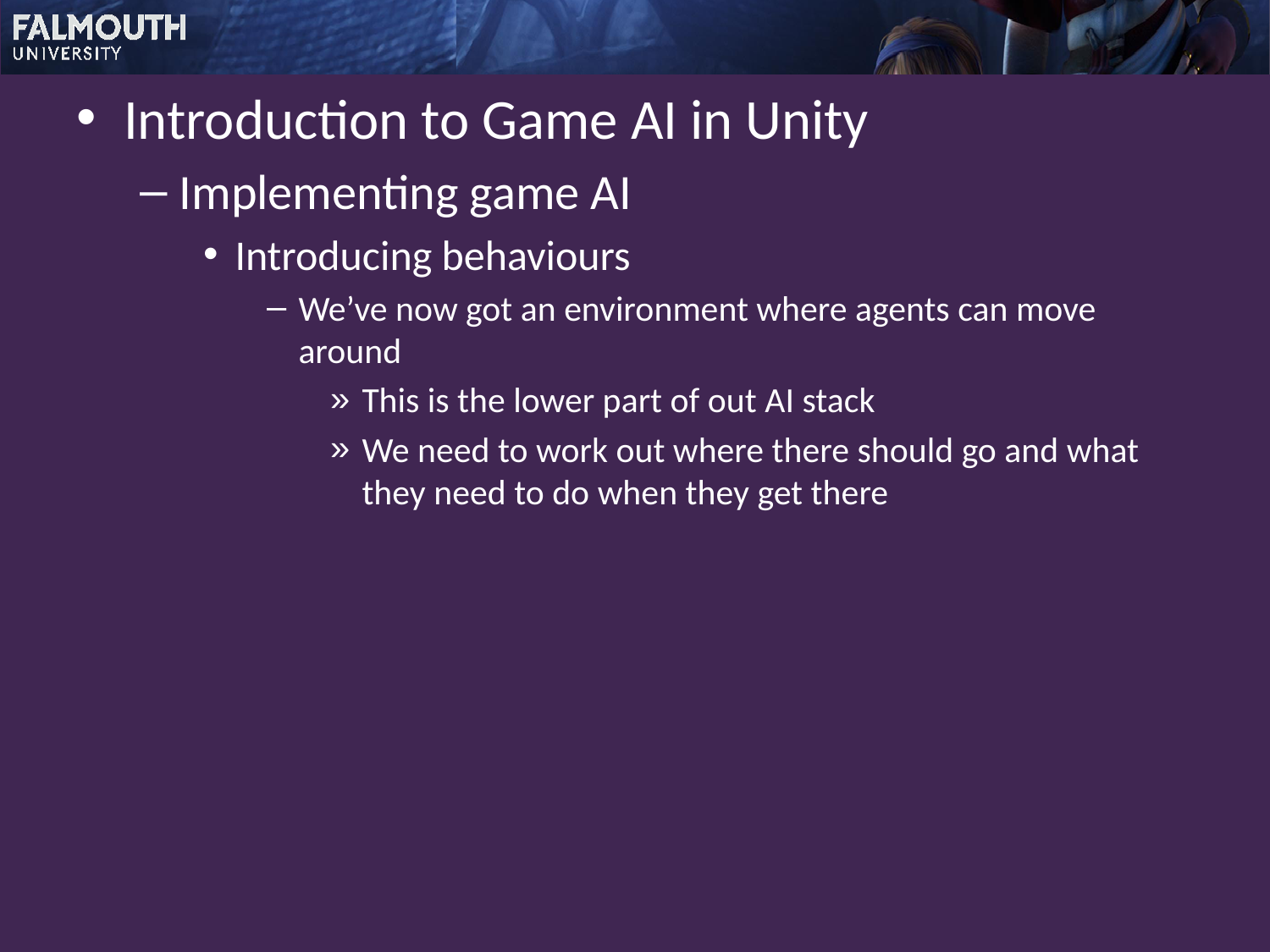

Introduction to Game AI in Unity
Implementing game AI
Introducing behaviours
We’ve now got an environment where agents can move around
This is the lower part of out AI stack
We need to work out where there should go and what they need to do when they get there